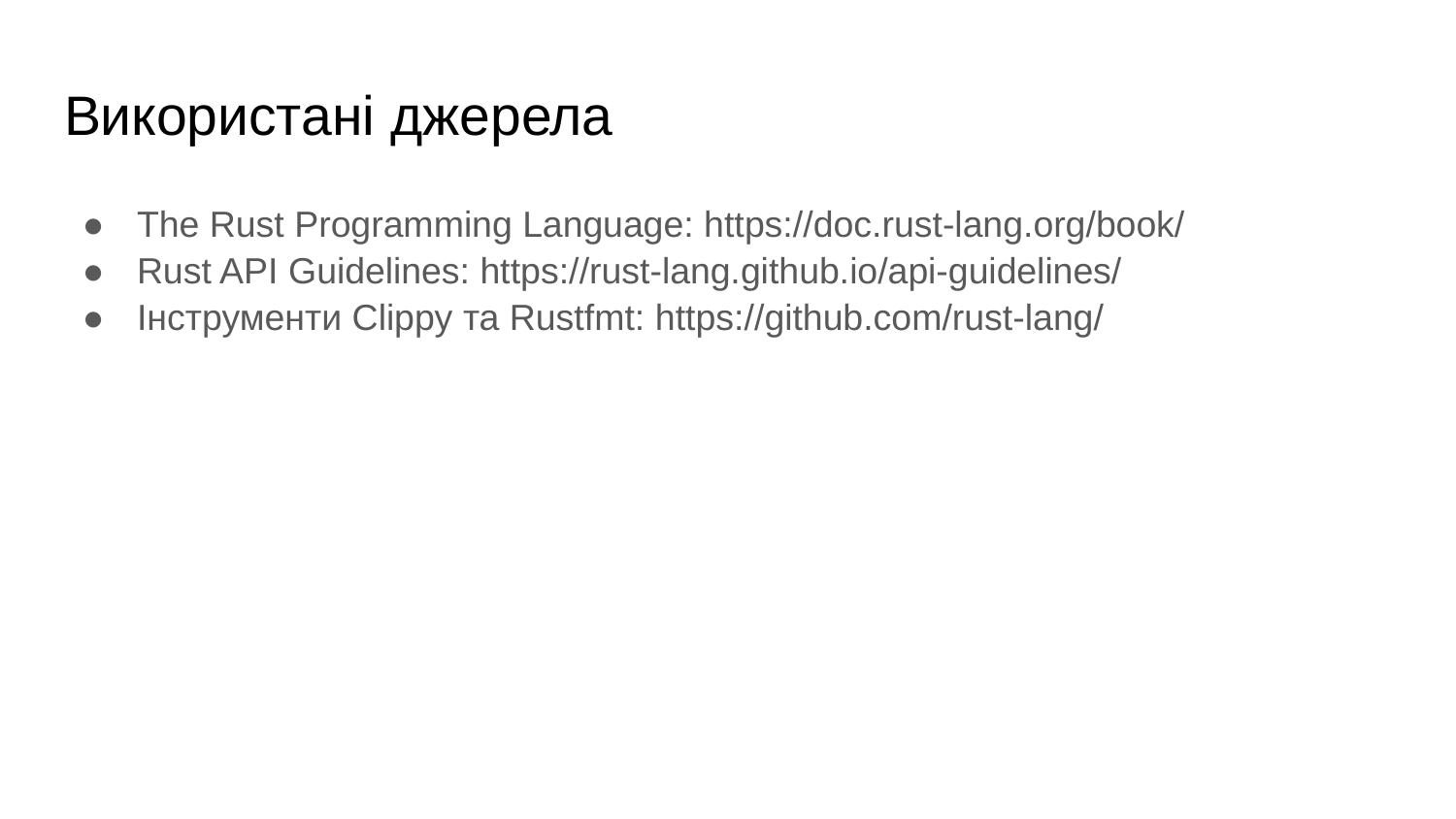

# Використані джерела
The Rust Programming Language: https://doc.rust-lang.org/book/
Rust API Guidelines: https://rust-lang.github.io/api-guidelines/
Інструменти Clippy та Rustfmt: https://github.com/rust-lang/